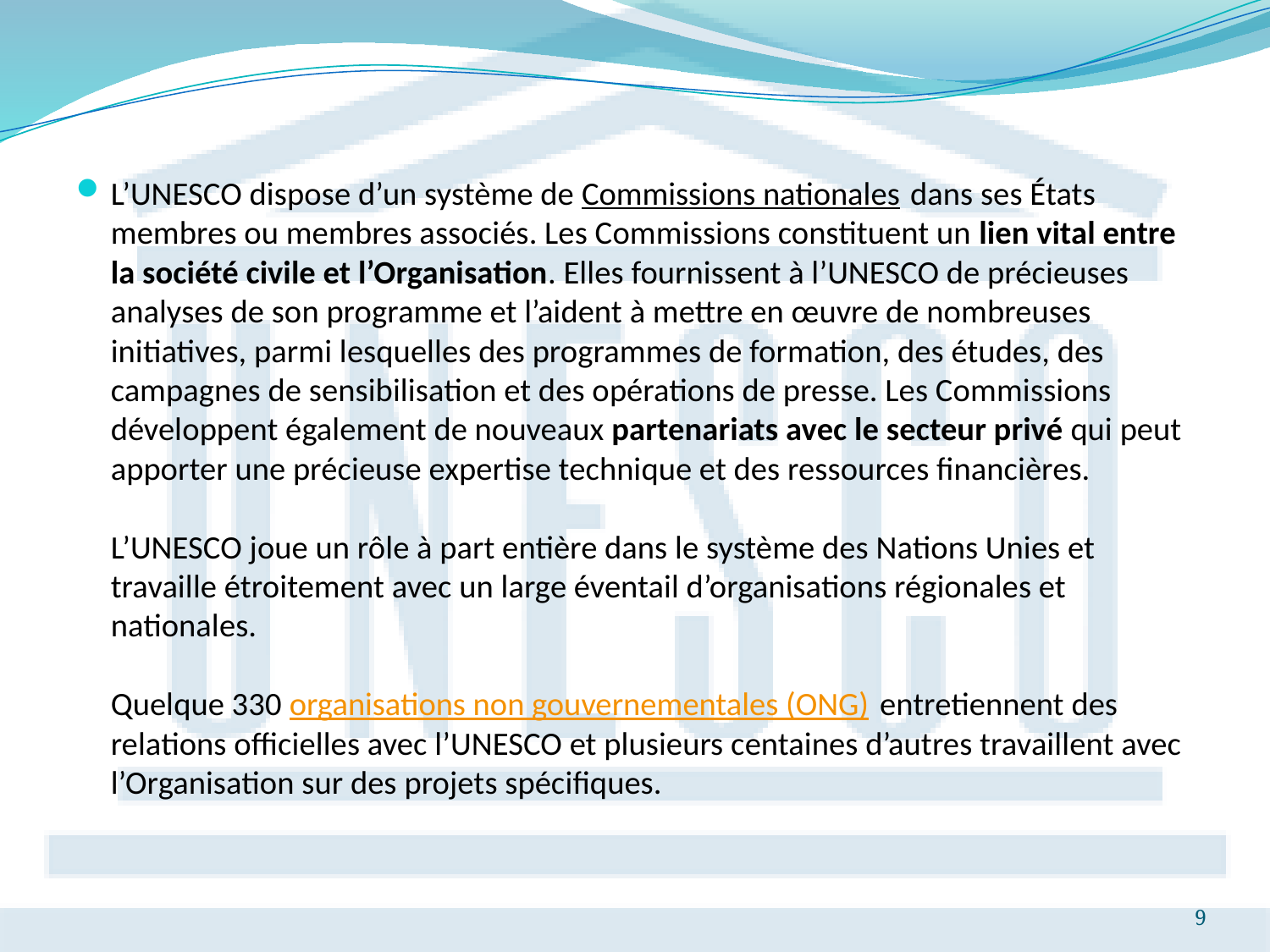

L’UNESCO dispose d’un système de Commissions nationales dans ses États membres ou membres associés. Les Commissions constituent un lien vital entre la société civile et l’Organisation. Elles fournissent à l’UNESCO de précieuses analyses de son programme et l’aident à mettre en œuvre de nombreuses initiatives, parmi lesquelles des programmes de formation, des études, des campagnes de sensibilisation et des opérations de presse. Les Commissions développent également de nouveaux partenariats avec le secteur privé qui peut apporter une précieuse expertise technique et des ressources financières.
L’UNESCO joue un rôle à part entière dans le système des Nations Unies et travaille étroitement avec un large éventail d’organisations régionales et nationales.
Quelque 330 organisations non gouvernementales (ONG) entretiennent des relations officielles avec l’UNESCO et plusieurs centaines d’autres travaillent avec l’Organisation sur des projets spécifiques.
9